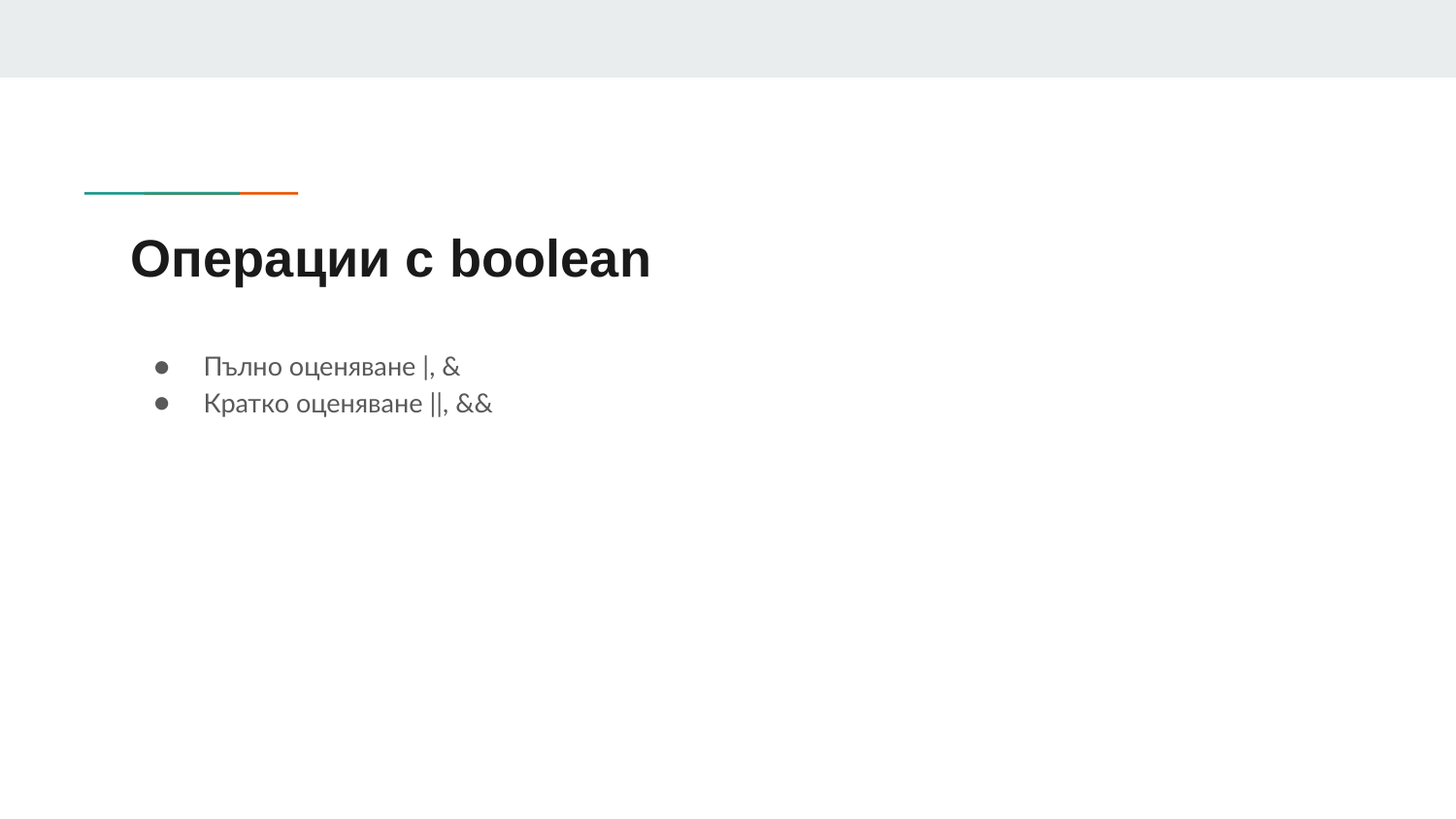

# Операции с boolean
Пълно оценяване |, &
Кратко оценяване ||, &&